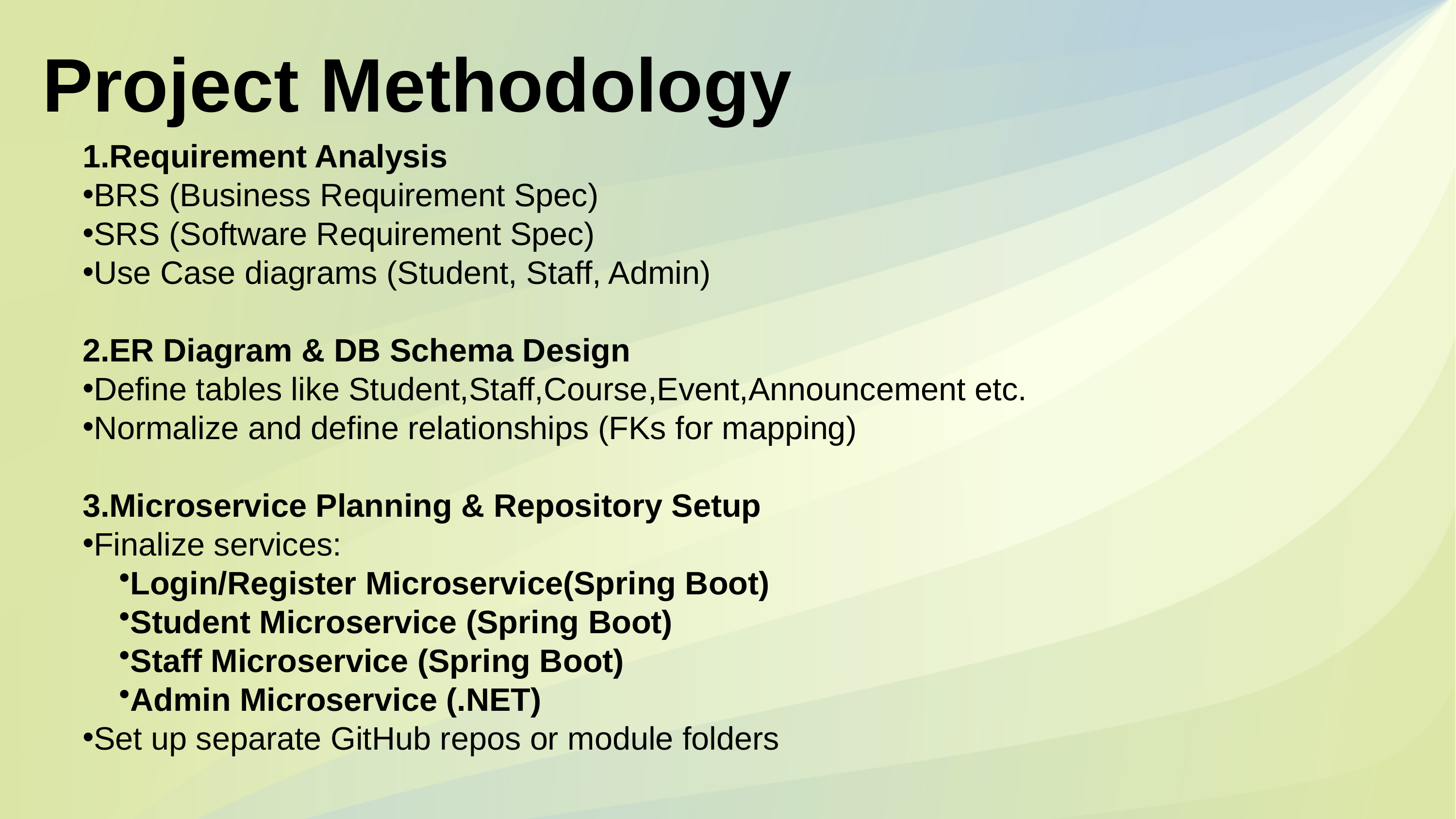

Project Methodology
1.Requirement Analysis
BRS (Business Requirement Spec)
SRS (Software Requirement Spec)
Use Case diagrams (Student, Staff, Admin)

2.ER Diagram & DB Schema Design
Define tables like Student,Staff,Course,Event,Announcement etc.
Normalize and define relationships (FKs for mapping)

3.Microservice Planning & Repository Setup
Finalize services:
Login/Register Microservice(Spring Boot)
Student Microservice (Spring Boot)
Staff Microservice (Spring Boot)
Admin Microservice (.NET)
Set up separate GitHub repos or module folders